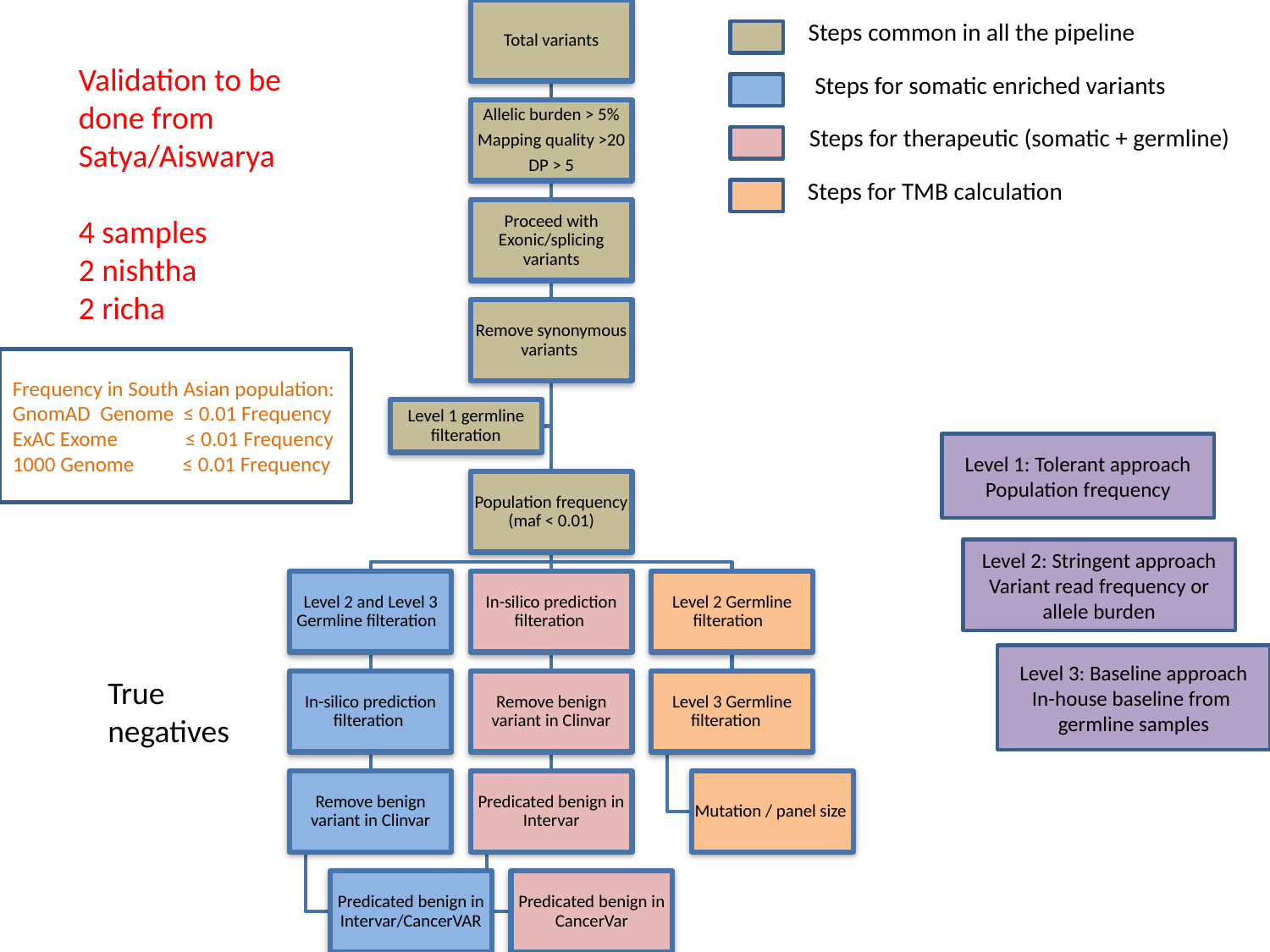

Total variants
Allelic burden > 5%
Mapping quality >20
DP > 5
Proceed with Exonic/splicing variants
Remove synonymous variants
Population frequency (maf < 0.01)
Level 2 and Level 3 Germline filteration
In-silico prediction filteration
Remove benign variant in Clinvar
Predicated benign in Intervar/CancerVAR
In-silico prediction filteration
Remove benign variant in Clinvar
Predicated benign in Intervar
Predicated benign in CancerVar
Level 2 Germline filteration
Level 3 Germline filteration
Mutation / panel size
Level 1 germline filteration
Steps common in all the pipeline

Validation to be done from Satya/Aiswarya

4 samples
2 nishtha
2 richa
Steps for somatic enriched variants

Steps for therapeutic (somatic + germline)

Steps for TMB calculation

Frequency in South Asian population:
GnomAD  Genome  ≤ 0.01 Frequency
ExAC Exome              ≤ 0.01 Frequency
1000 Genome          ≤ 0.01 Frequency
Level 1: Tolerant approach
Population frequency
Level 2: Stringent approach
Variant read frequency or allele burden
Level 3: Baseline approach
In-house baseline from  germline samples
True negatives